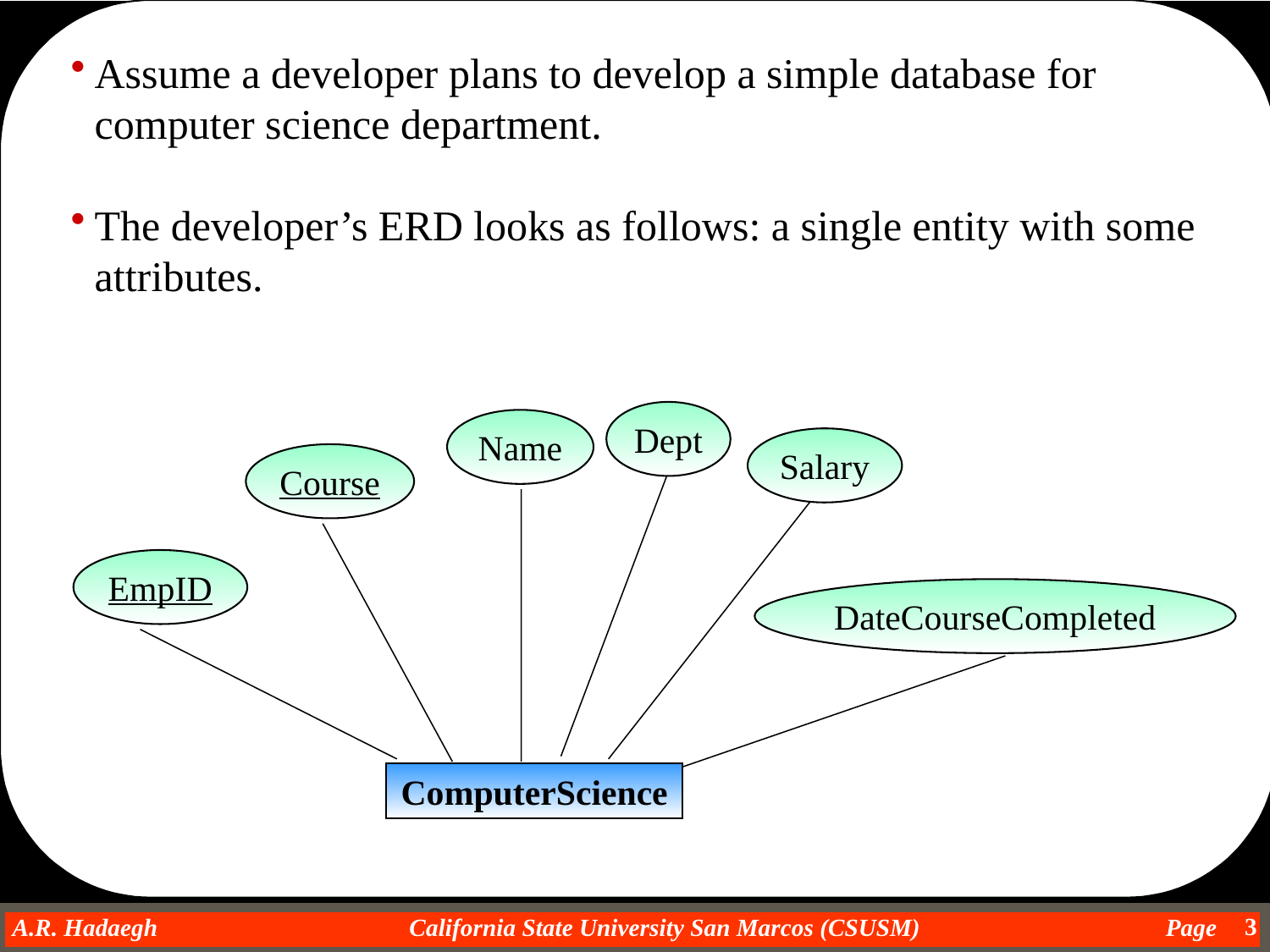

Assume a developer plans to develop a simple database for computer science department.

The developer’s ERD looks as follows: a single entity with some attributes.
Dept
Name
Salary
Course

EmpID
DateCourseCompleted

ComputerScience
3